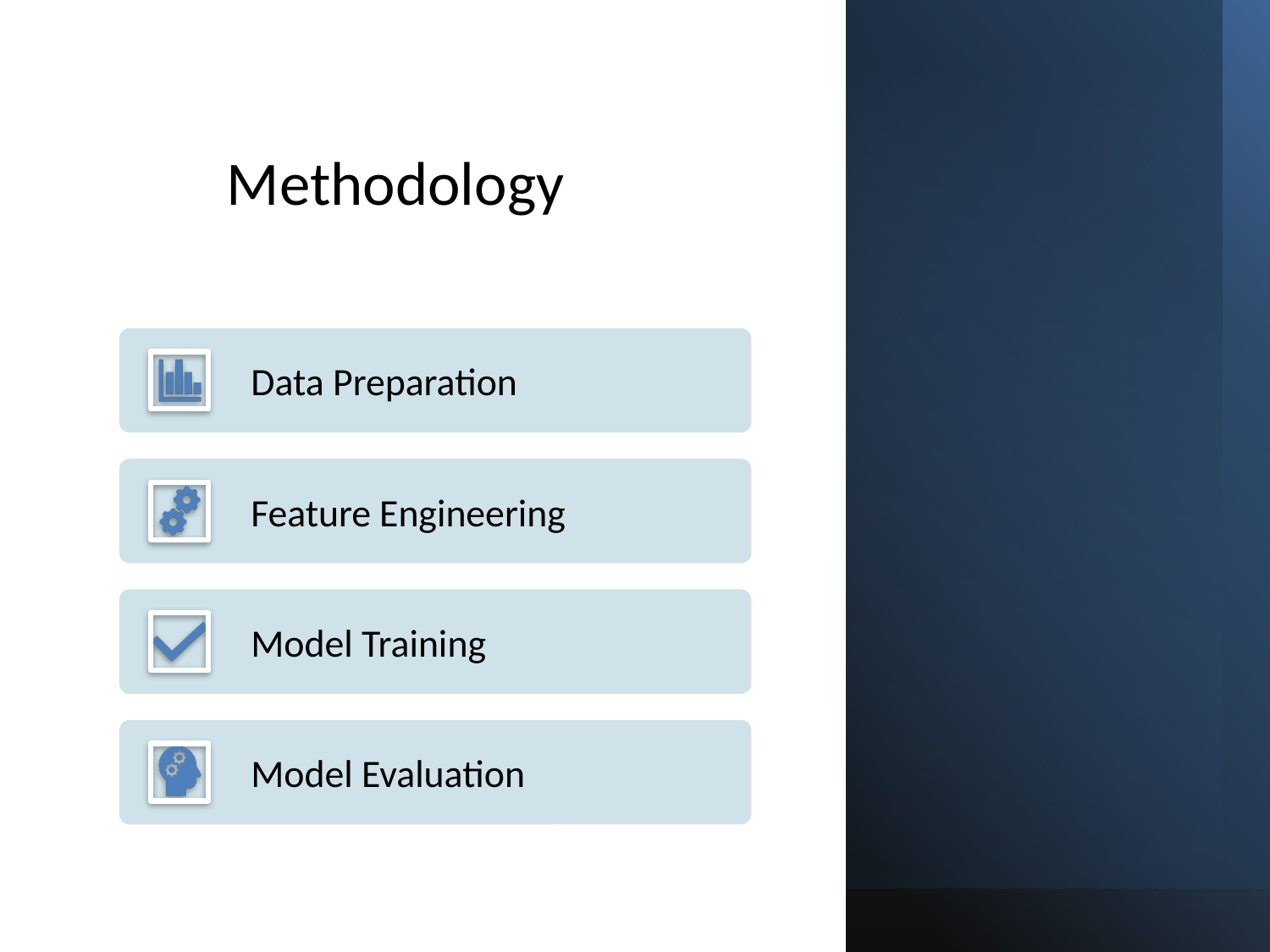

# Methodology
Data Preparation
Feature Engineering
Model Training
Model Evaluation